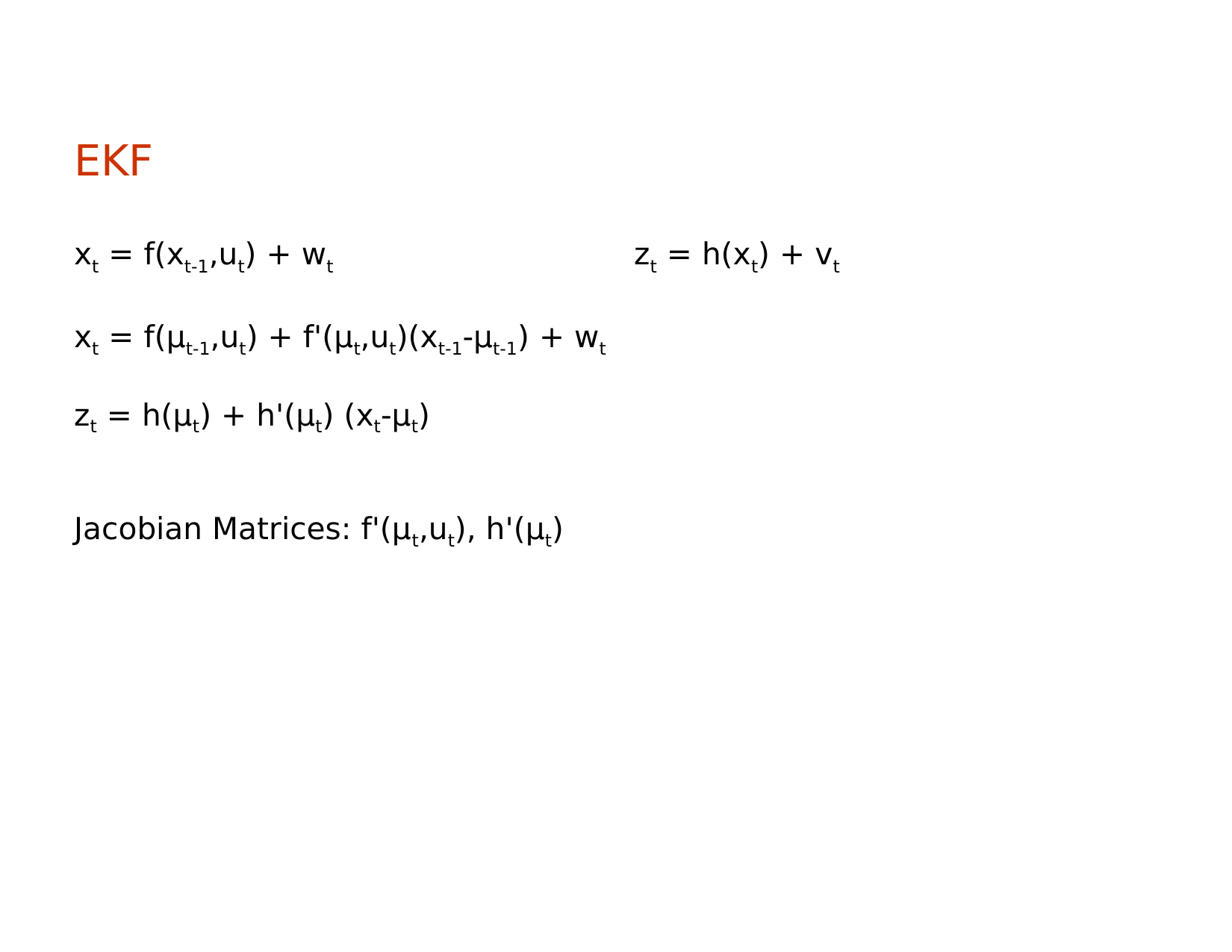

# EKF
xt = f(xt-1,ut) + wt			zt = h(xt) + vt

xt = f(μt-1,ut) + f'(μt,ut)(xt-1-μt-1) + wt

zt = h(μt) + h'(μt) (xt-μt)

Jacobian Matrices: f'(μt,ut), h'(μt)